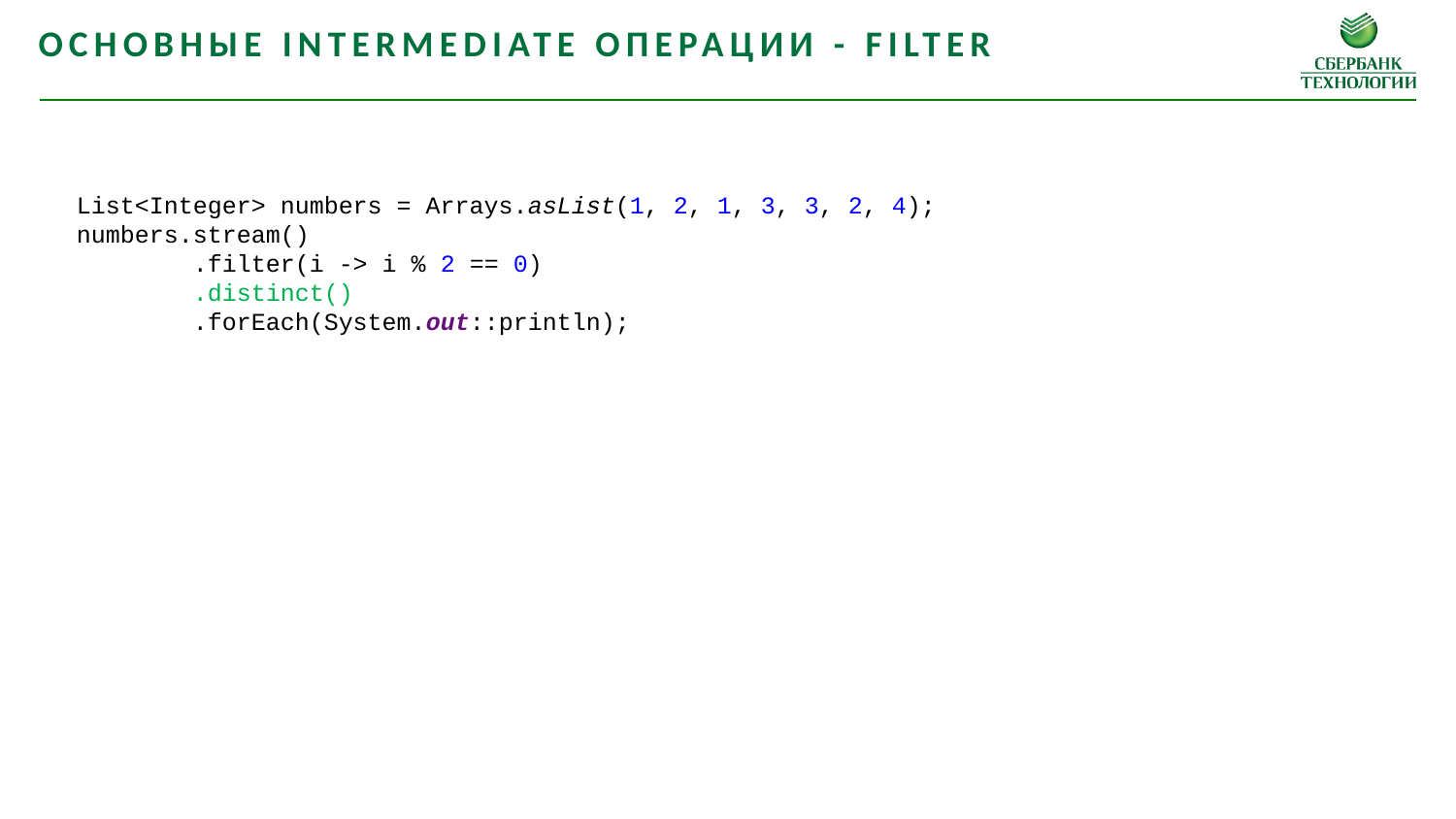

Основные intermediate операции - filter

List<Integer> numbers = Arrays.asList(1, 2, 1, 3, 3, 2, 4);
numbers.stream()
        .filter(i -> i % 2 == 0)
        .distinct()
        .forEach(System.out::println);